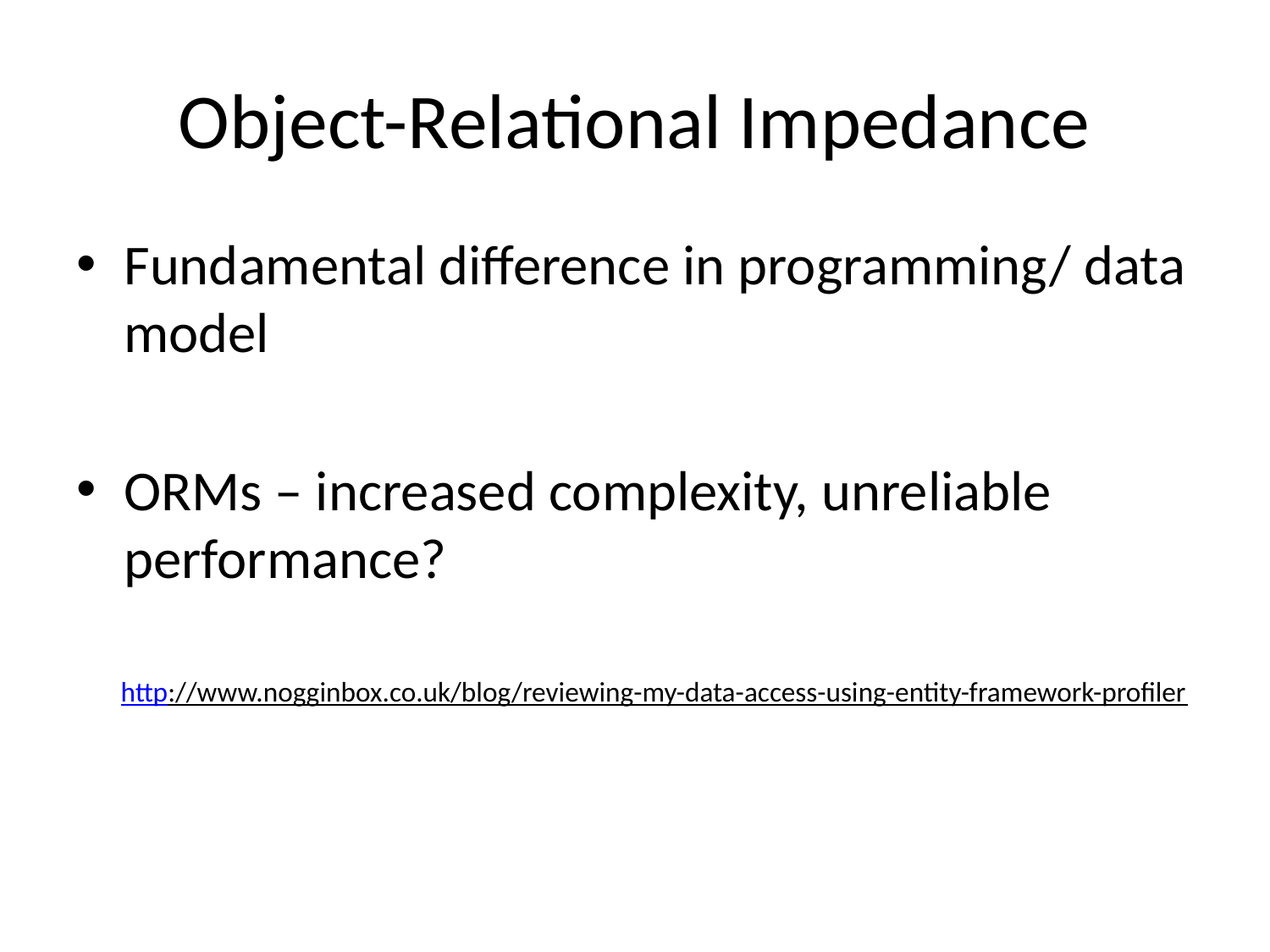

# Object-Relational Impedance
Fundamental difference in programming/ data model

ORMs – increased complexity, unreliable performance?

       http://www.nogginbox.co.uk/blog/reviewing-my-data-access-using-entity-framework-profiler